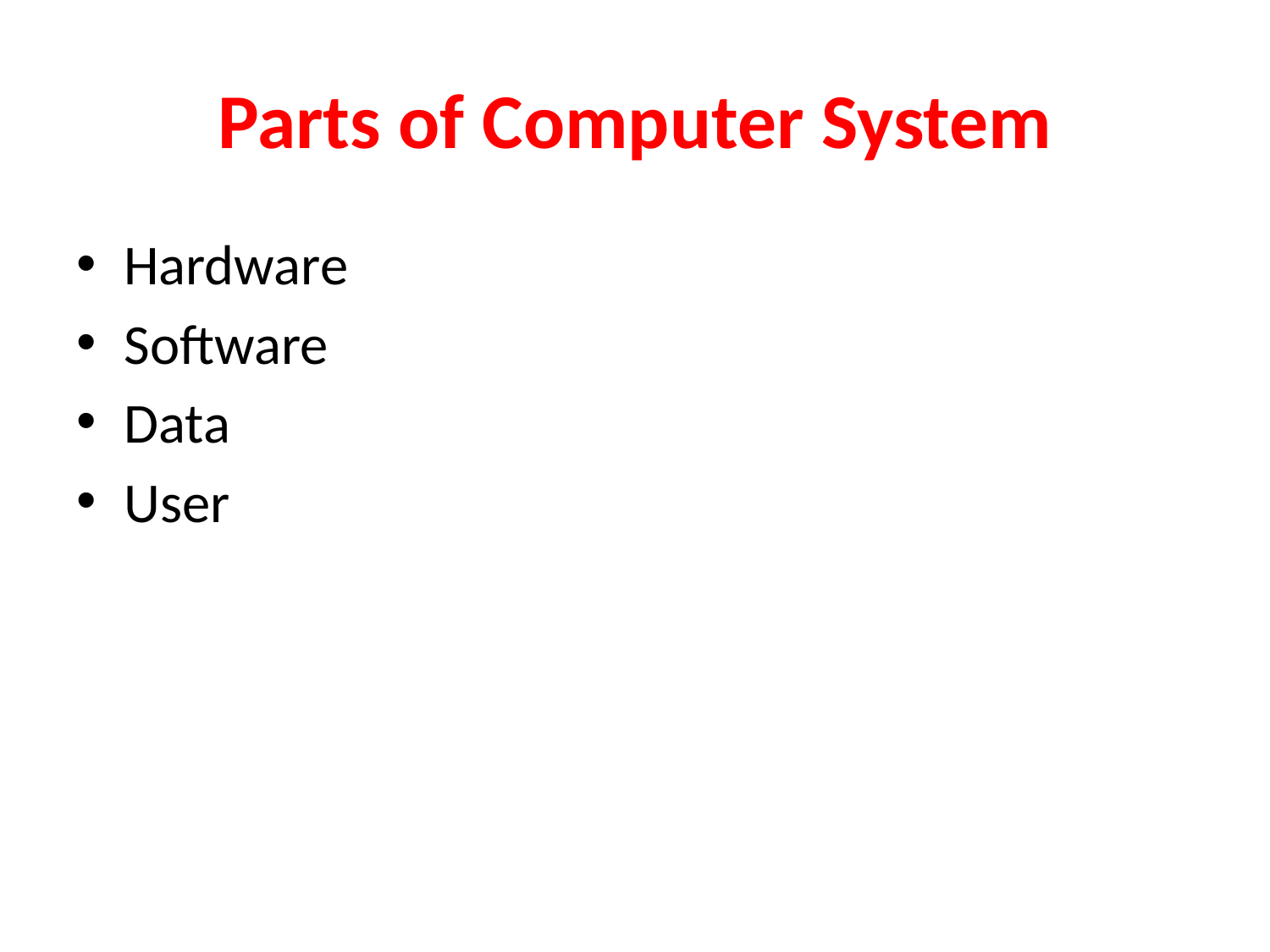

# Parts of Computer System
Hardware
Software
Data
User